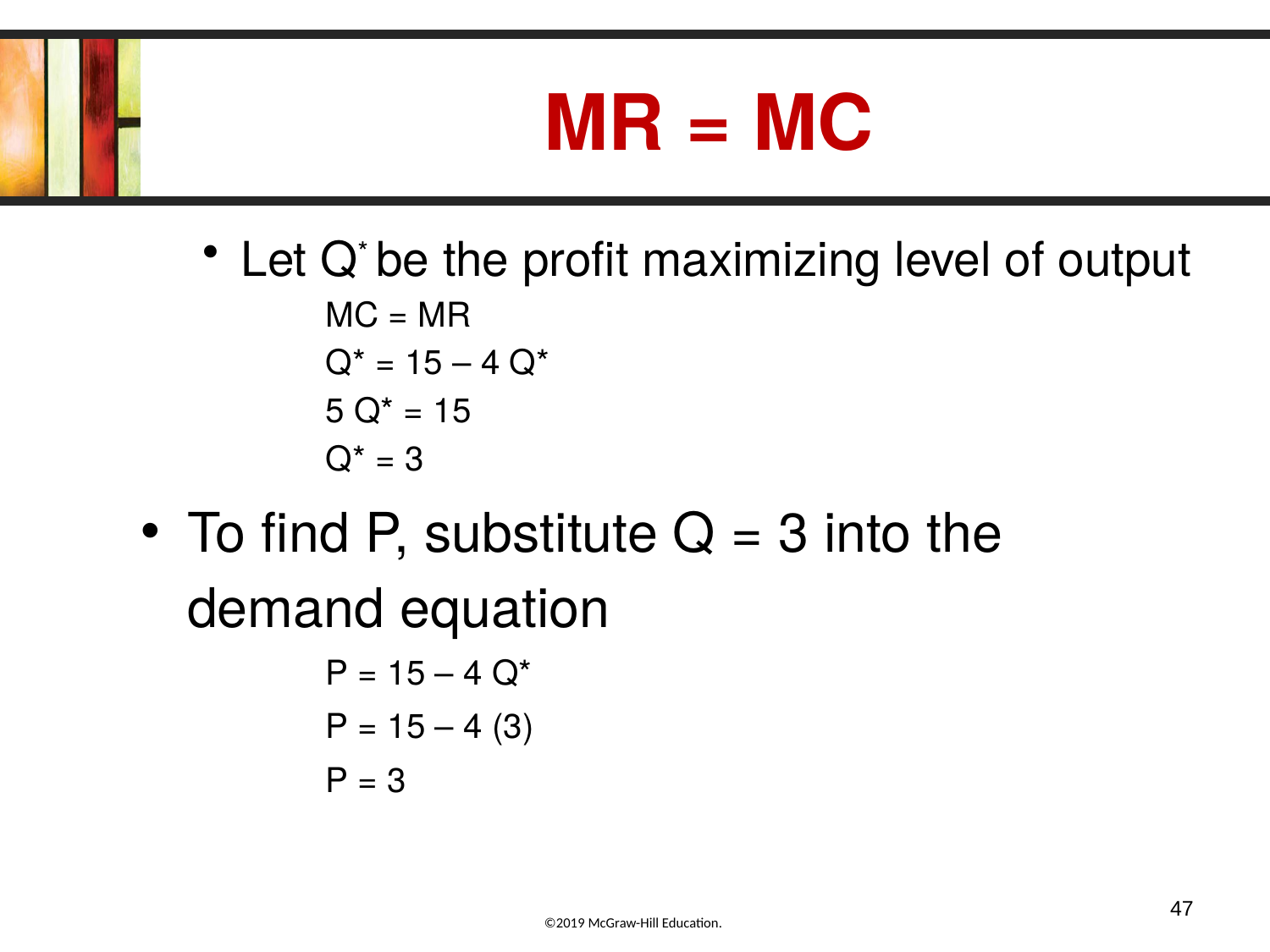

# MR = MC
Let Q* be the profit maximizing level of output
MC = MR
Q* = 15 – 4 Q*
5 Q* = 15
Q* = 3
To find P, substitute Q = 3 into the demand equation
P = 15 – 4 Q*
P = 15 – 4 (3)
P = 3

47
©2019 McGraw-Hill Education.